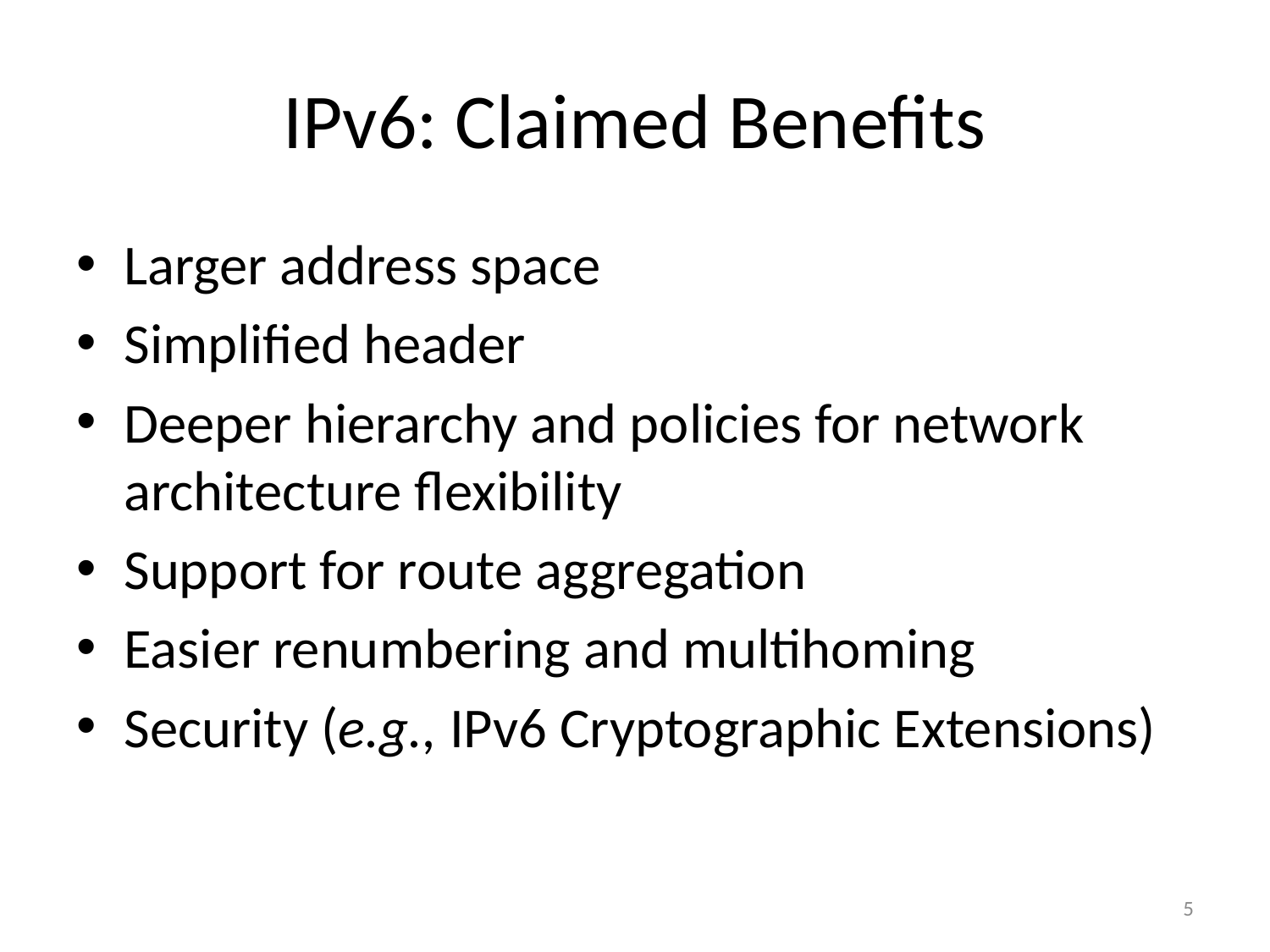

# IPv6: Claimed Benefits
Larger address space
Simplified header
Deeper hierarchy and policies for network architecture flexibility
Support for route aggregation
Easier renumbering and multihoming
Security (e.g., IPv6 Cryptographic Extensions)
5